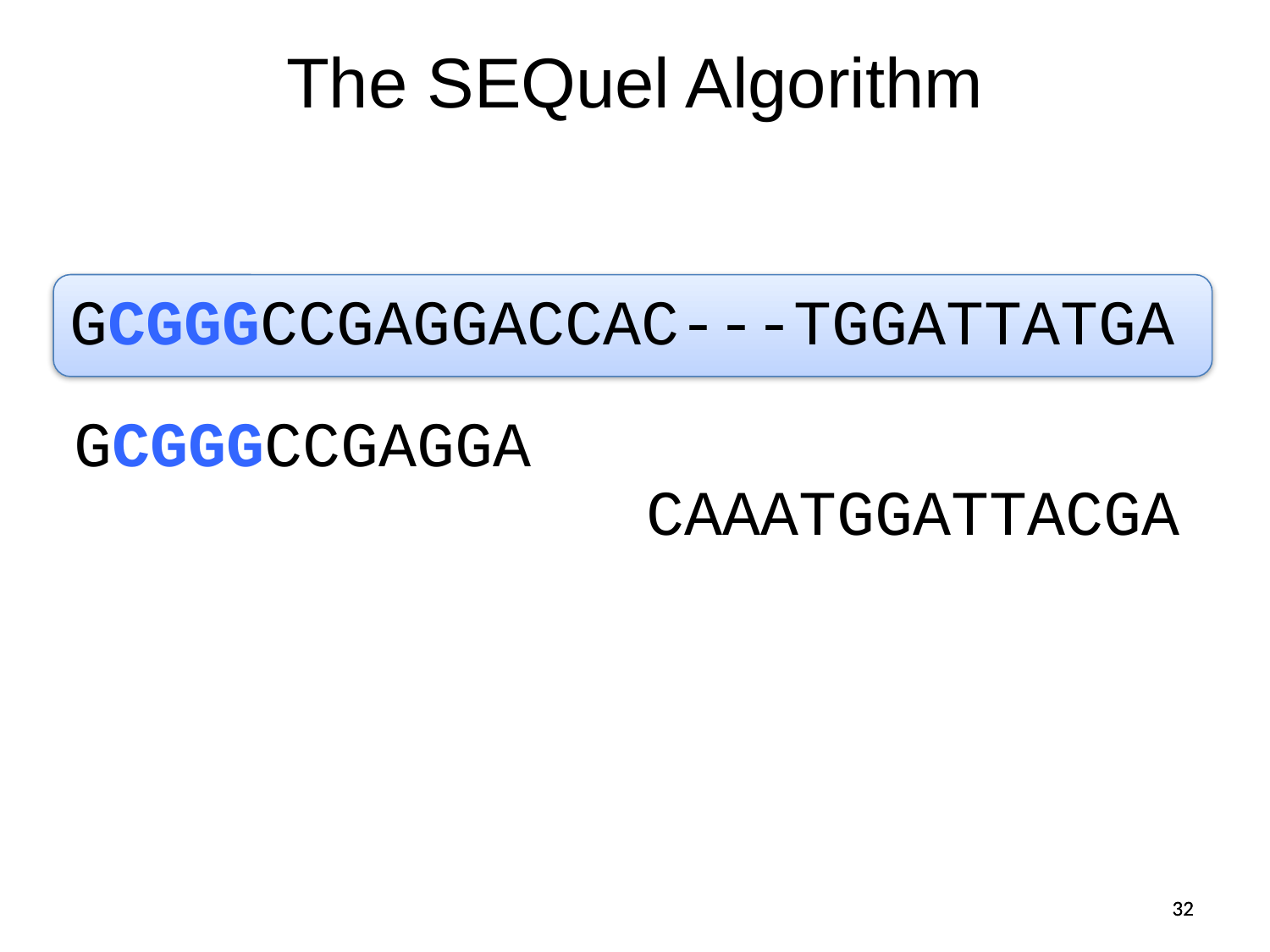

# The SEQuel Algorithm

GCGGGCCGAGGACCAC---TGGATTATGA
GCGGGCCGAGGA
CAAATGGATTACGA
32
32